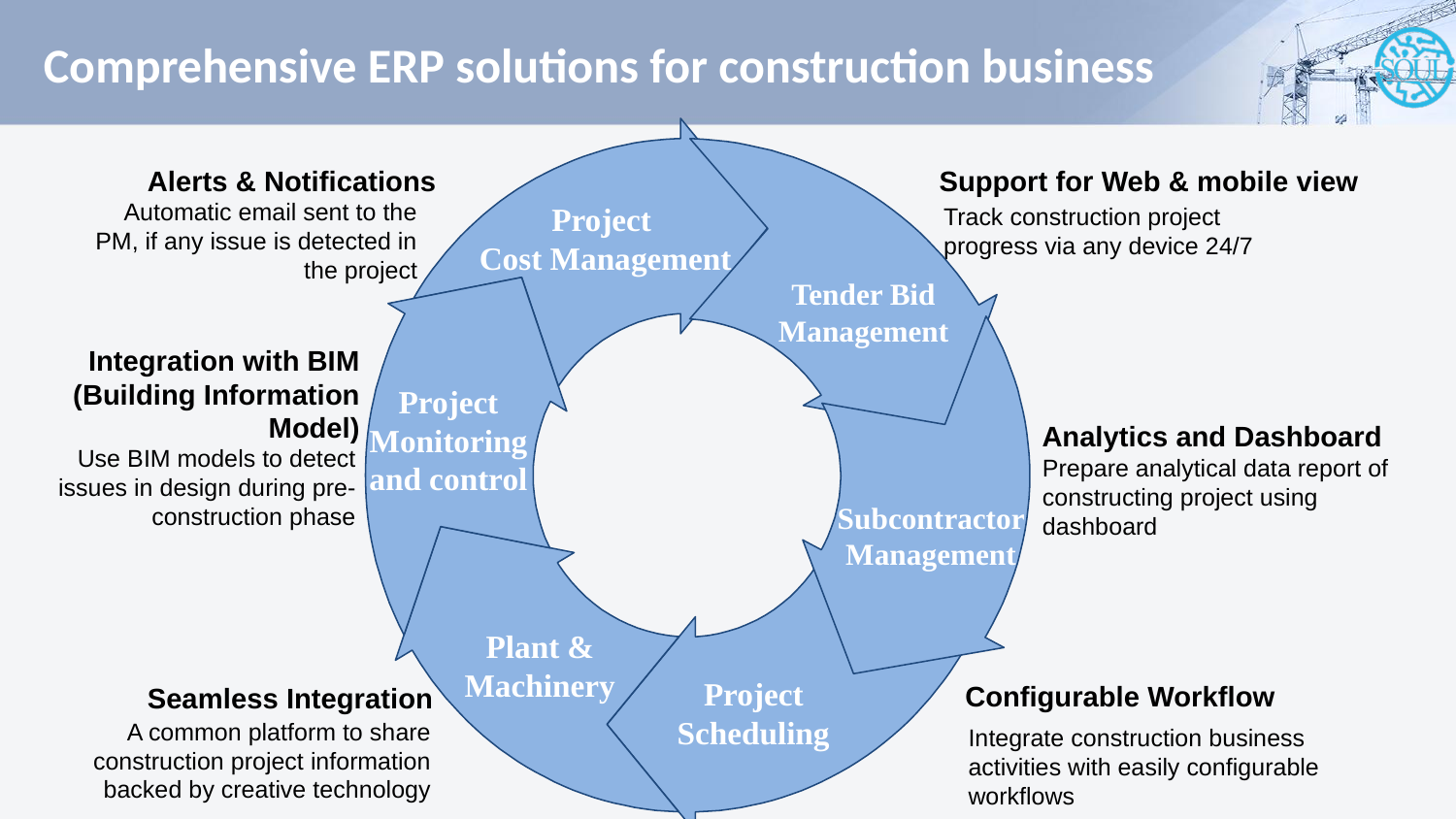

# Comprehensive ERP solutions for construction business

Alerts & Notifications
Support for Web & mobile view
Automatic email sent to the PM, if any issue is detected in the project
Track construction project progress via any device 24/7
Project
Cost Management
Tender Bid Management

Integration with BIM (Building Information Model)
Project Monitoring and control
Analytics and Dashboard
Use BIM models to detect issues in design during pre-construction phase
Prepare analytical data report of constructing project using dashboard
Subcontractor Management

Plant & Machinery
Configurable Workflow
Project
Scheduling
Seamless Integration
A common platform to share construction project information backed by creative technology
Integrate construction business activities with easily configurable workflows